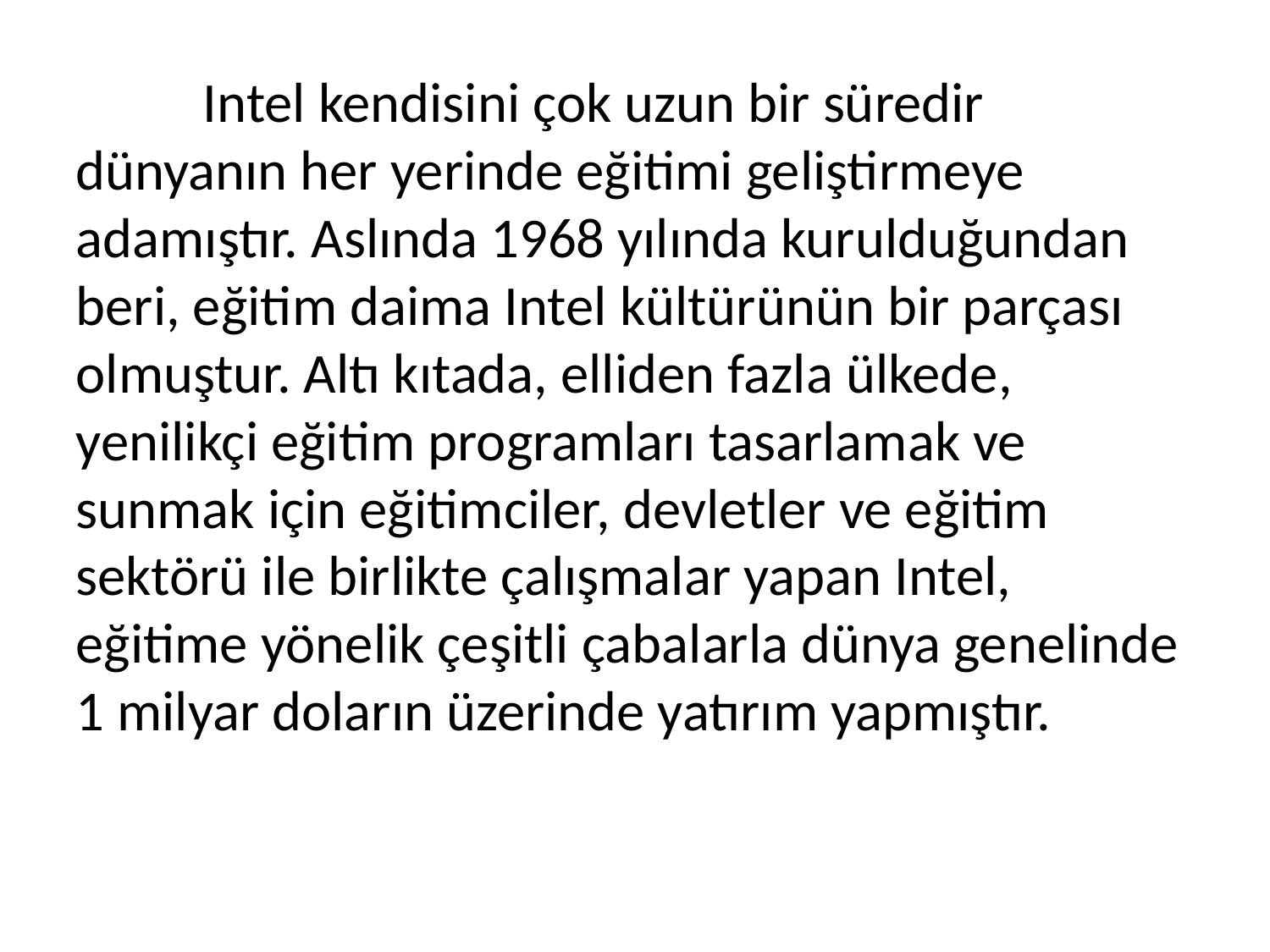

Intel kendisini çok uzun bir süredir dünyanın her yerinde eğitimi geliştirmeye adamıştır. Aslında 1968 yılında kurulduğundan beri, eğitim daima Intel kültürünün bir parçası olmuştur. Altı kıtada, elliden fazla ülkede, yenilikçi eğitim programları tasarlamak ve sunmak için eğitimciler, devletler ve eğitim sektörü ile birlikte çalışmalar yapan Intel, eğitime yönelik çeşitli çabalarla dünya genelinde 1 milyar doların üzerinde yatırım yapmıştır.